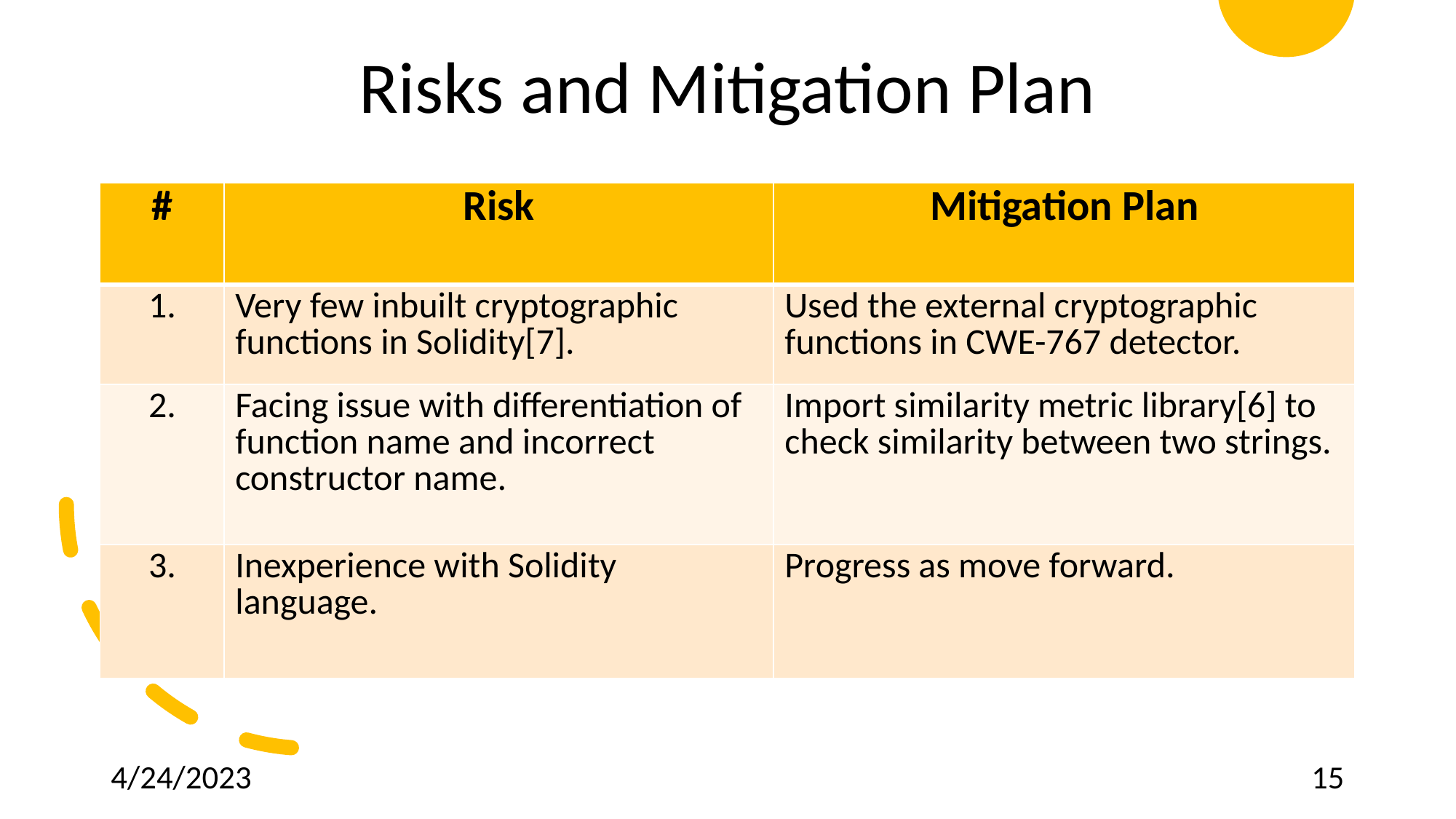

# Risks and Mitigation Plan

| # | Risk | Mitigation Plan |
| --- | --- | --- |
| 1. | Very few inbuilt cryptographic functions in Solidity[7]. | Used the external cryptographic functions in CWE-767 detector. |
| 2. | Facing issue with differentiation of function name and incorrect constructor name. | Import similarity metric library[6] to check similarity between two strings. |
| 3. | Inexperience with Solidity language. | Progress as move forward. |

4/24/2023
15